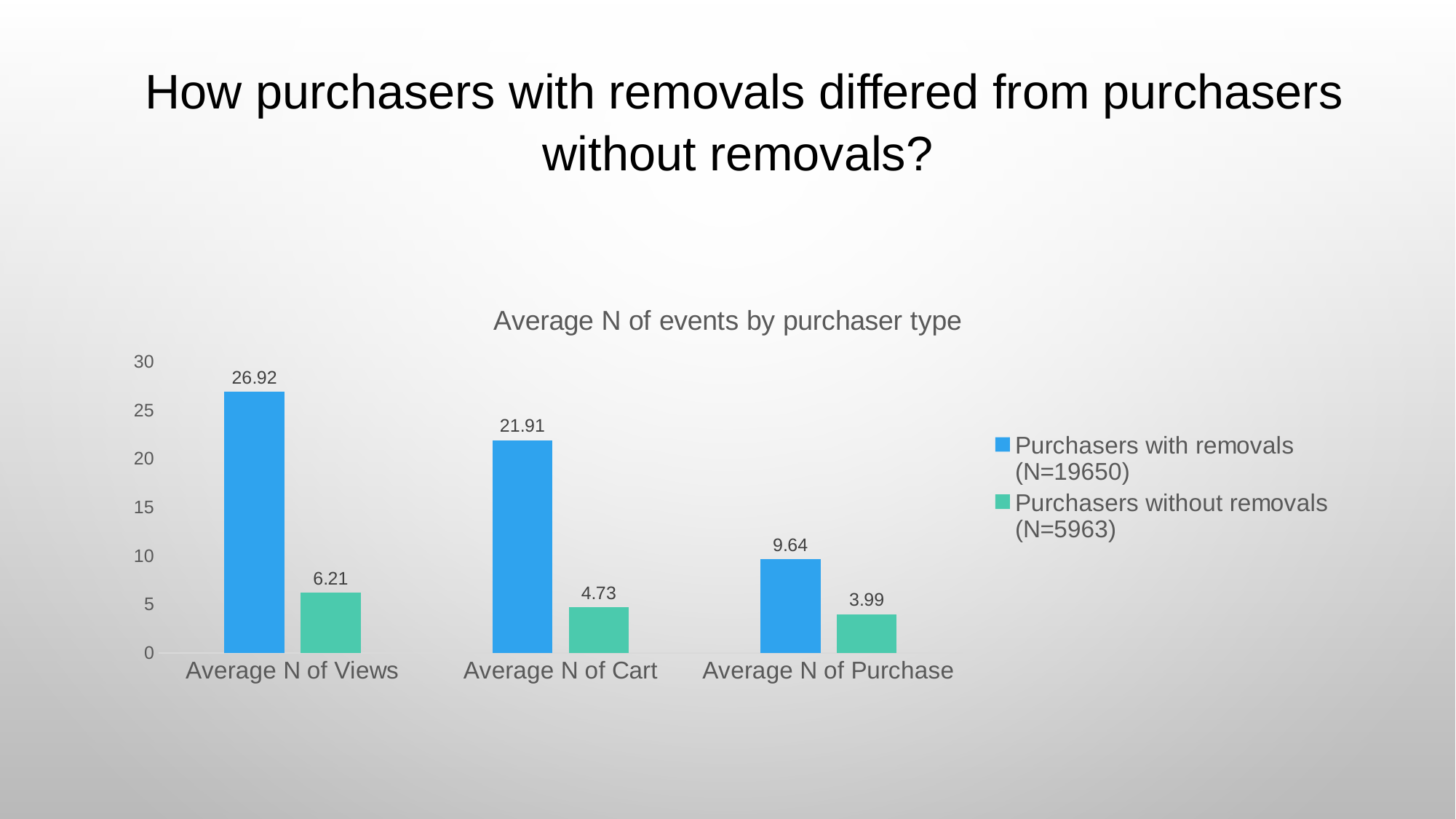

# How purchasers with removals differed from purchasers without removals?

### Chart: Average N of events by purchaser type

| Category | Purchasers with removals (N=19650) | Purchasers without removals (N=5963) |
|---|---|---|
| Average N of Views | 26.92 | 6.21 |
| Average N of Cart | 21.91 | 4.73 |
| Average N of Purchase | 9.64 | 3.99 |